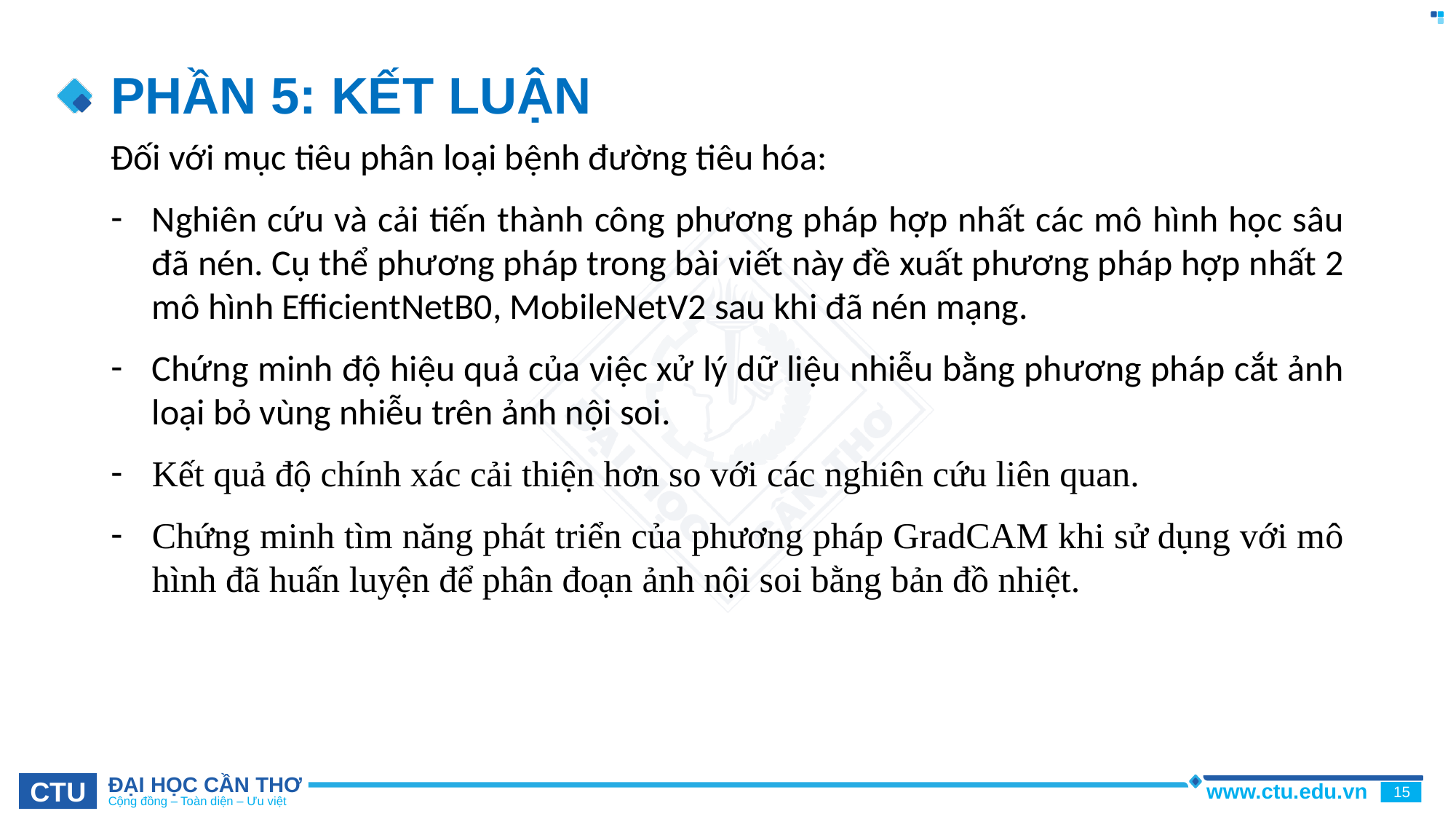

# PHẦN 5: KẾT LUẬN
Đối với mục tiêu phân loại bệnh đường tiêu hóa:
Nghiên cứu và cải tiến thành công phương pháp hợp nhất các mô hình học sâu đã nén. Cụ thể phương pháp trong bài viết này đề xuất phương pháp hợp nhất 2 mô hình EfficientNetB0, MobileNetV2 sau khi đã nén mạng.
Chứng minh độ hiệu quả của việc xử lý dữ liệu nhiễu bằng phương pháp cắt ảnh loại bỏ vùng nhiễu trên ảnh nội soi.
Kết quả độ chính xác cải thiện hơn so với các nghiên cứu liên quan.
Chứng minh tìm năng phát triển của phương pháp GradCAM khi sử dụng với mô hình đã huấn luyện để phân đoạn ảnh nội soi bằng bản đồ nhiệt.